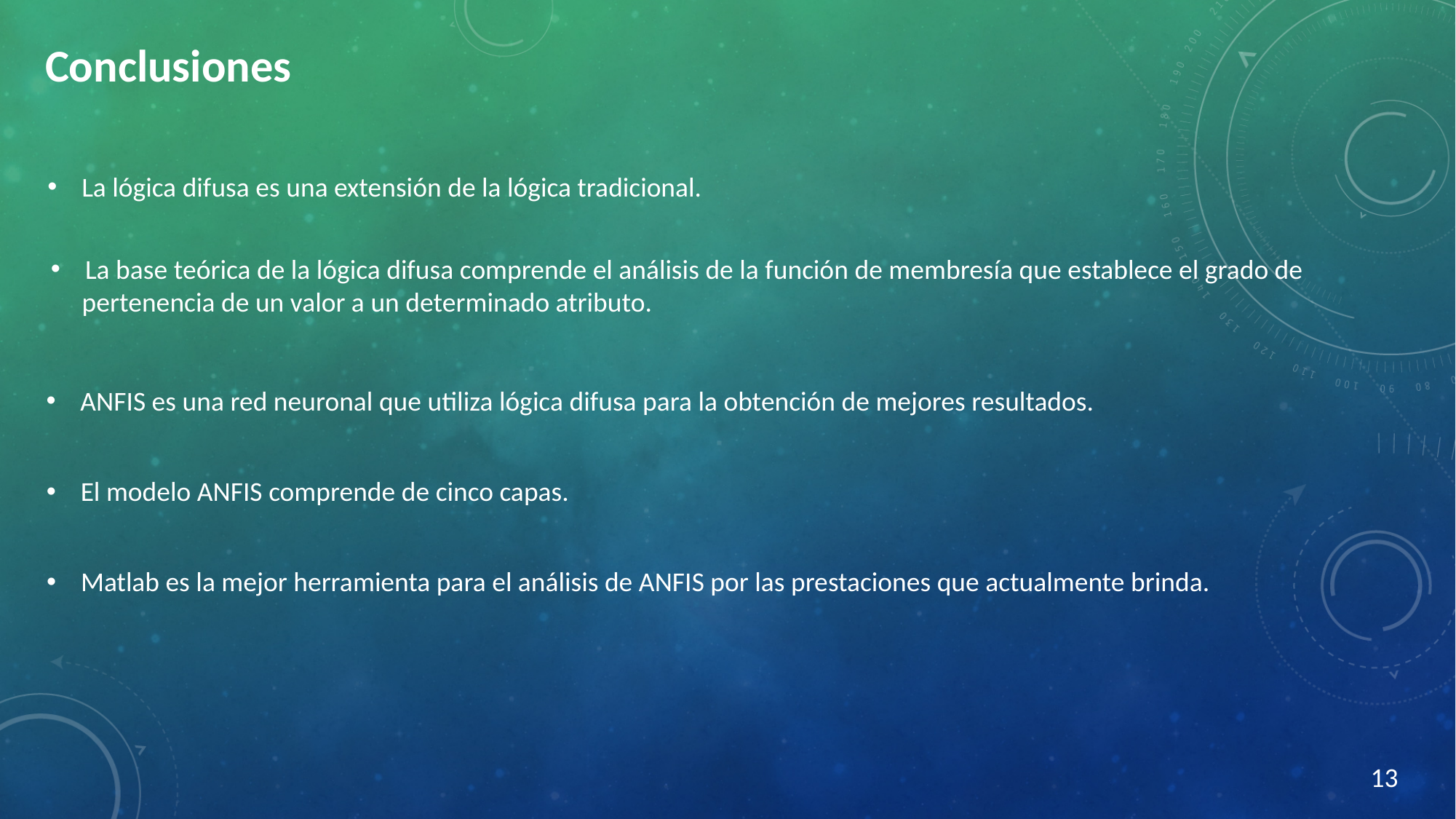

Conclusiones
La lógica difusa es una extensión de la lógica tradicional.
La base teórica de la lógica difusa comprende el análisis de la función de membresía que establece el grado de
     pertenencia de un valor a un determinado atributo.
ANFIS es una red neuronal que utiliza lógica difusa para la obtención de mejores resultados.
El modelo ANFIS comprende de cinco capas.
Matlab es la mejor herramienta para el análisis de ANFIS por las prestaciones que actualmente brinda.
13